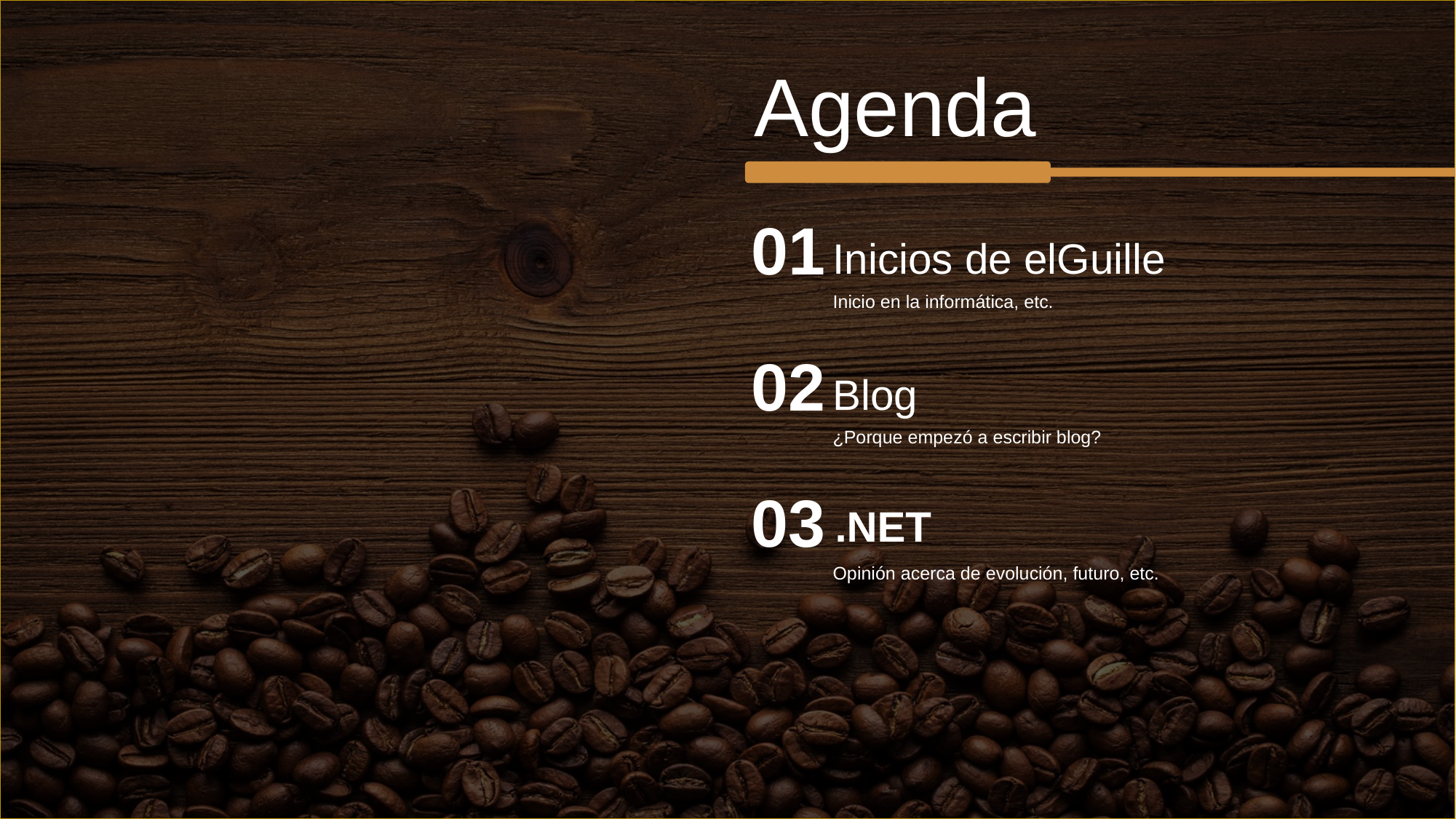

Agenda

01
Inicios de elGuille
Inicio en la informática, etc.
02
Blog
¿Porque empezó a escribir blog?
03
.NET
Opinión acerca de evolución, futuro, etc.